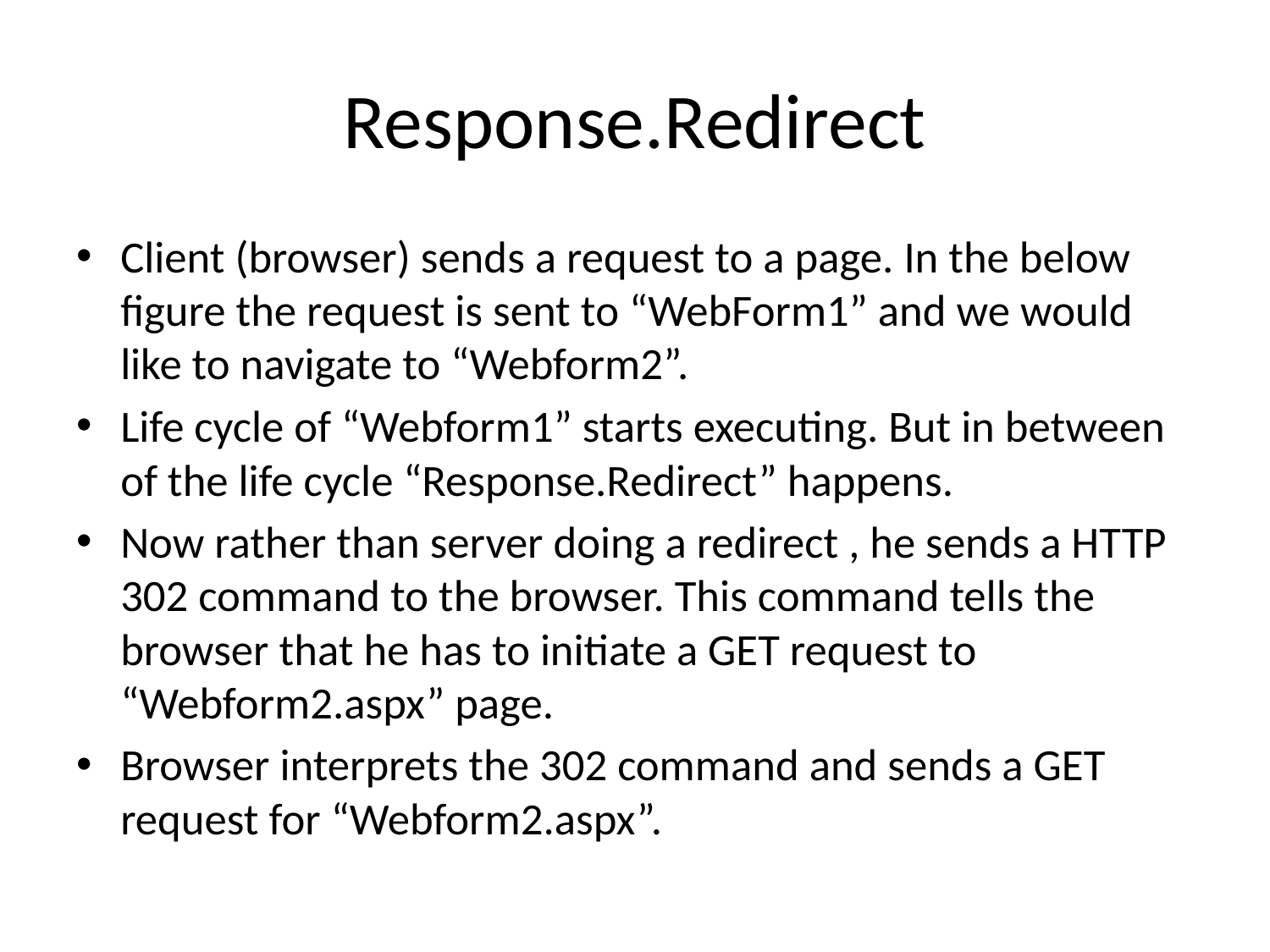

# Response.Redirect
Client (browser) sends a request to a page. In the below figure the request is sent to “WebForm1” and we would like to navigate to “Webform2”.
Life cycle of “Webform1” starts executing. But in between of the life cycle “Response.Redirect” happens.
Now rather than server doing a redirect , he sends a HTTP 302 command to the browser. This command tells the browser that he has to initiate a GET request to “Webform2.aspx” page.
Browser interprets the 302 command and sends a GET request for “Webform2.aspx”.